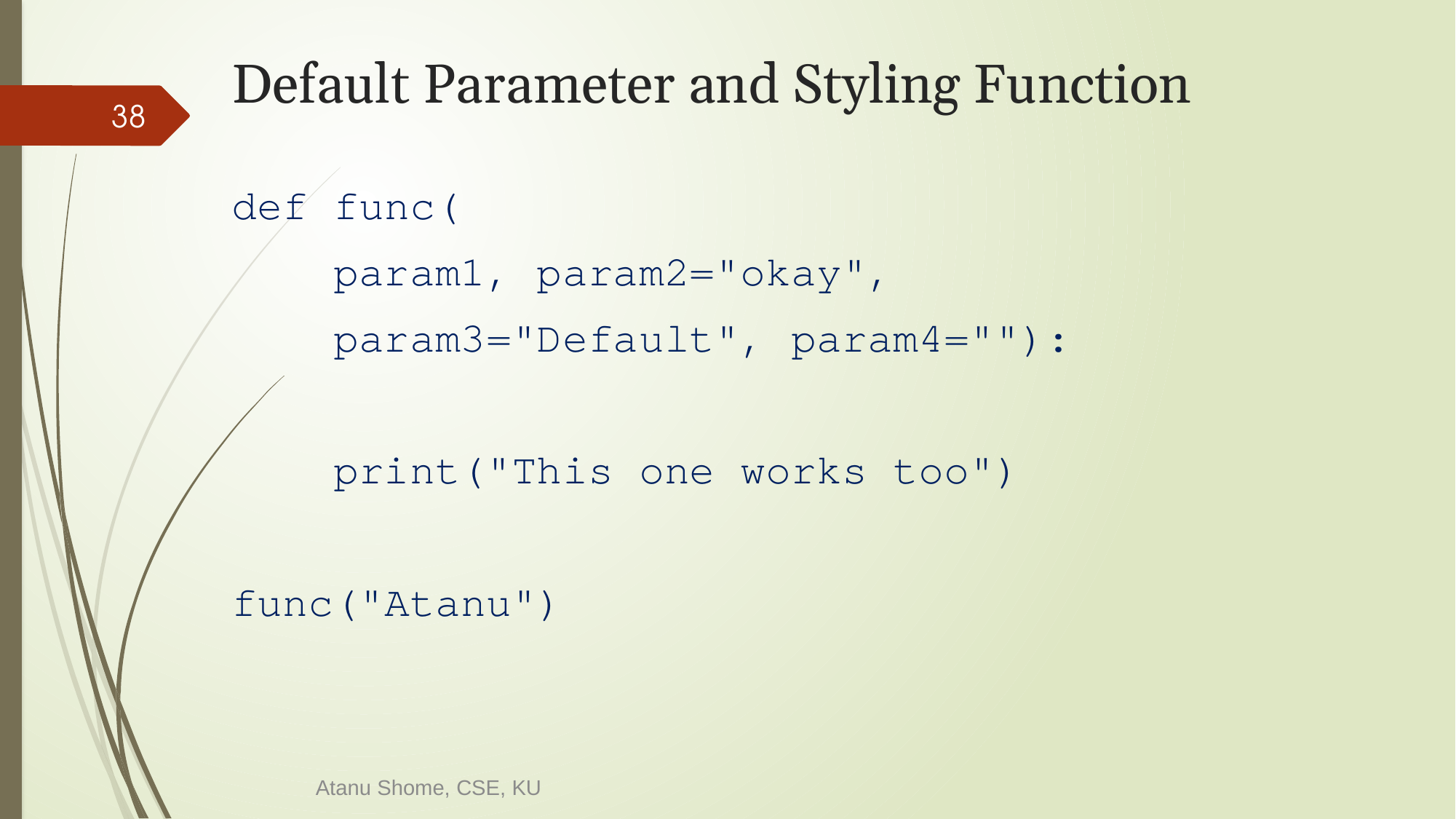

# Default Parameter and Styling Function
38
def func(
    param1, param2="okay",
    param3="Default", param4=""):

    print("This one works too")

func("Atanu")
Atanu Shome, CSE, KU